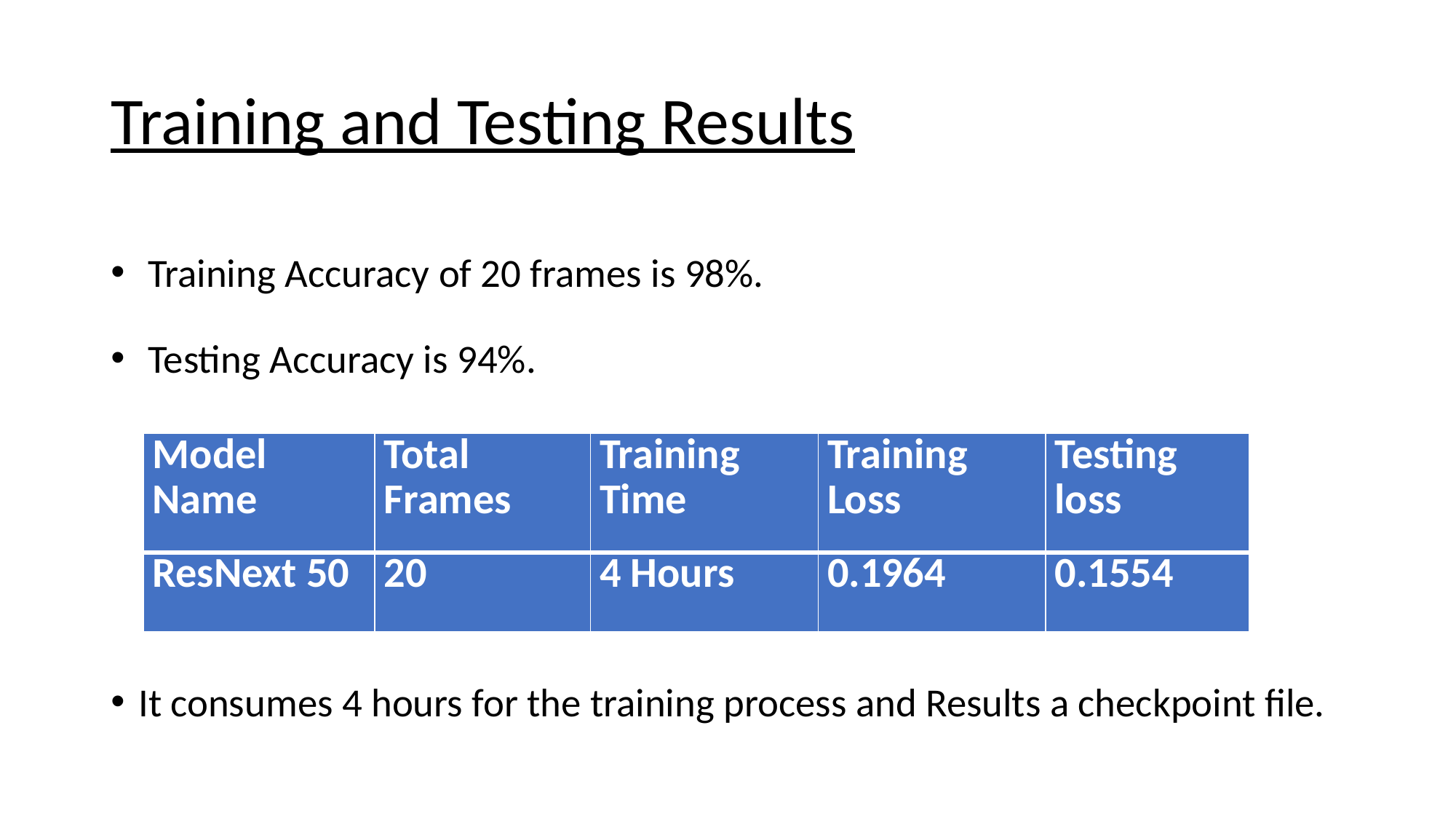

# Training and Testing Results
 Training Accuracy of 20 frames is 98%.
 Testing Accuracy is 94%.

It consumes 4 hours for the training process and Results a checkpoint file.

| Model Name | Total Frames | Training Time | Training Loss | Testing loss |
| --- | --- | --- | --- | --- |
| ResNext 50 | 20 | 4 Hours | 0.1964 | 0.1554 |